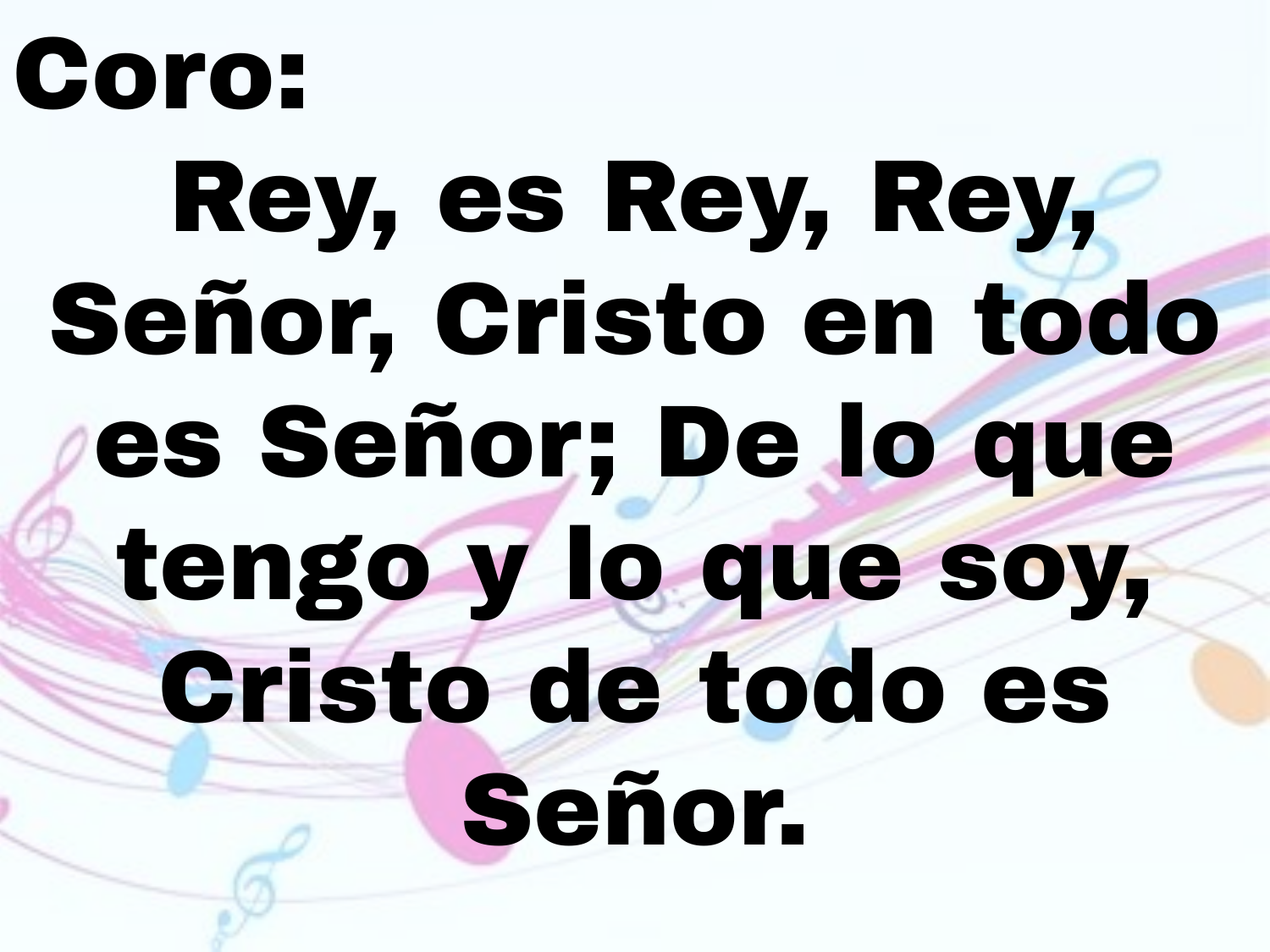

Coro:
Rey, es Rey, Rey, Señor, Cristo en todo es Señor; De lo que tengo y lo que soy, Cristo de todo es Señor.